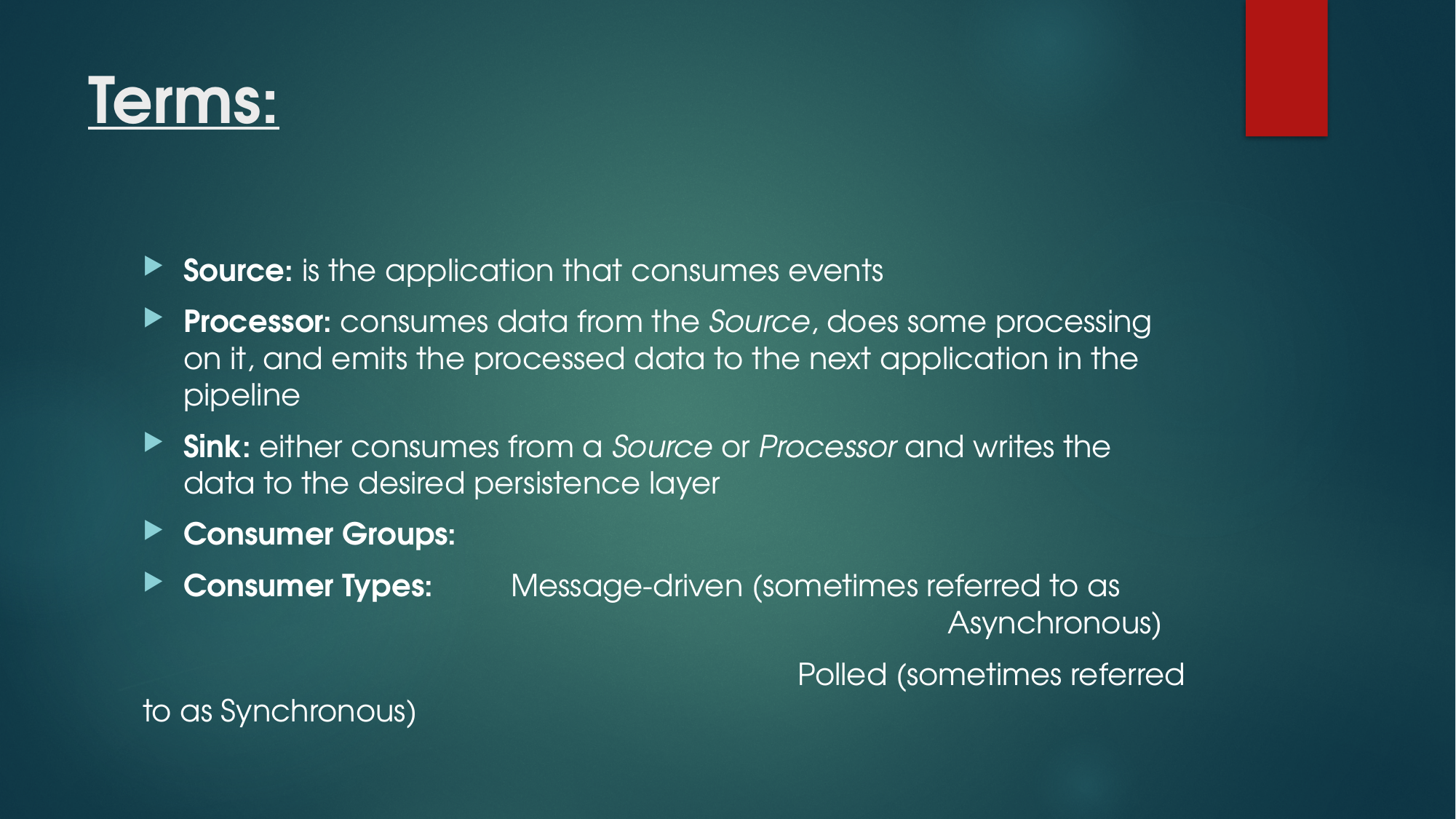

# Terms:
Source: is the application that consumes events
Processor: consumes data from the Source, does some processing on it, and emits the processed data to the next application in the pipeline
Sink: either consumes from a Source or Processor and writes the data to the desired persistence layer
Consumer Groups:
Consumer Types:	Message-driven (sometimes referred to as 								Asynchronous)
						Polled (sometimes referred to as Synchronous)